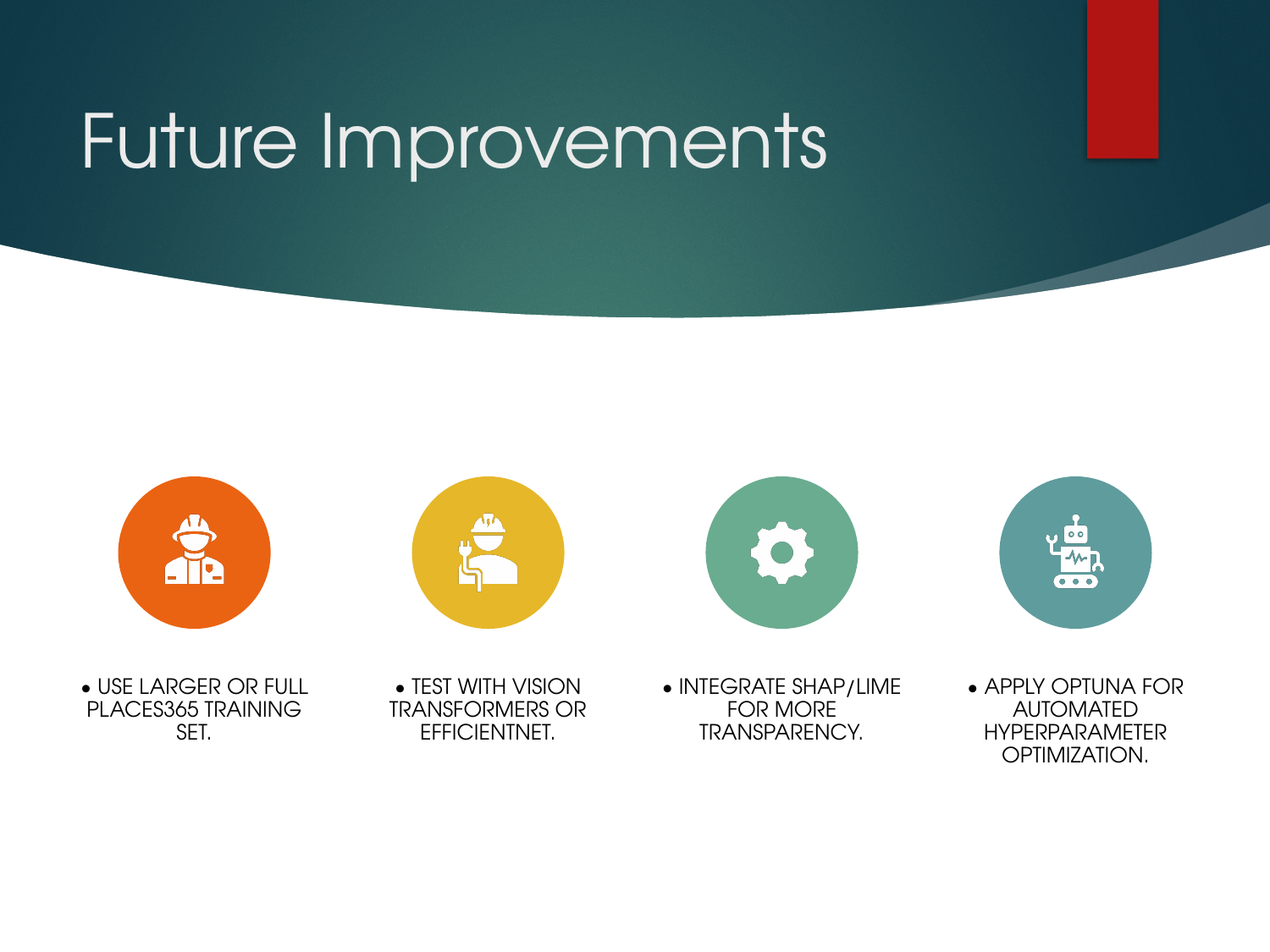

# Future Improvements

• Use larger or full Places365 training set.
• Test with Vision Transformers or EfficientNet.
• Integrate SHAP/LIME for more transparency.
• Apply Optuna for automated hyperparameter optimization.